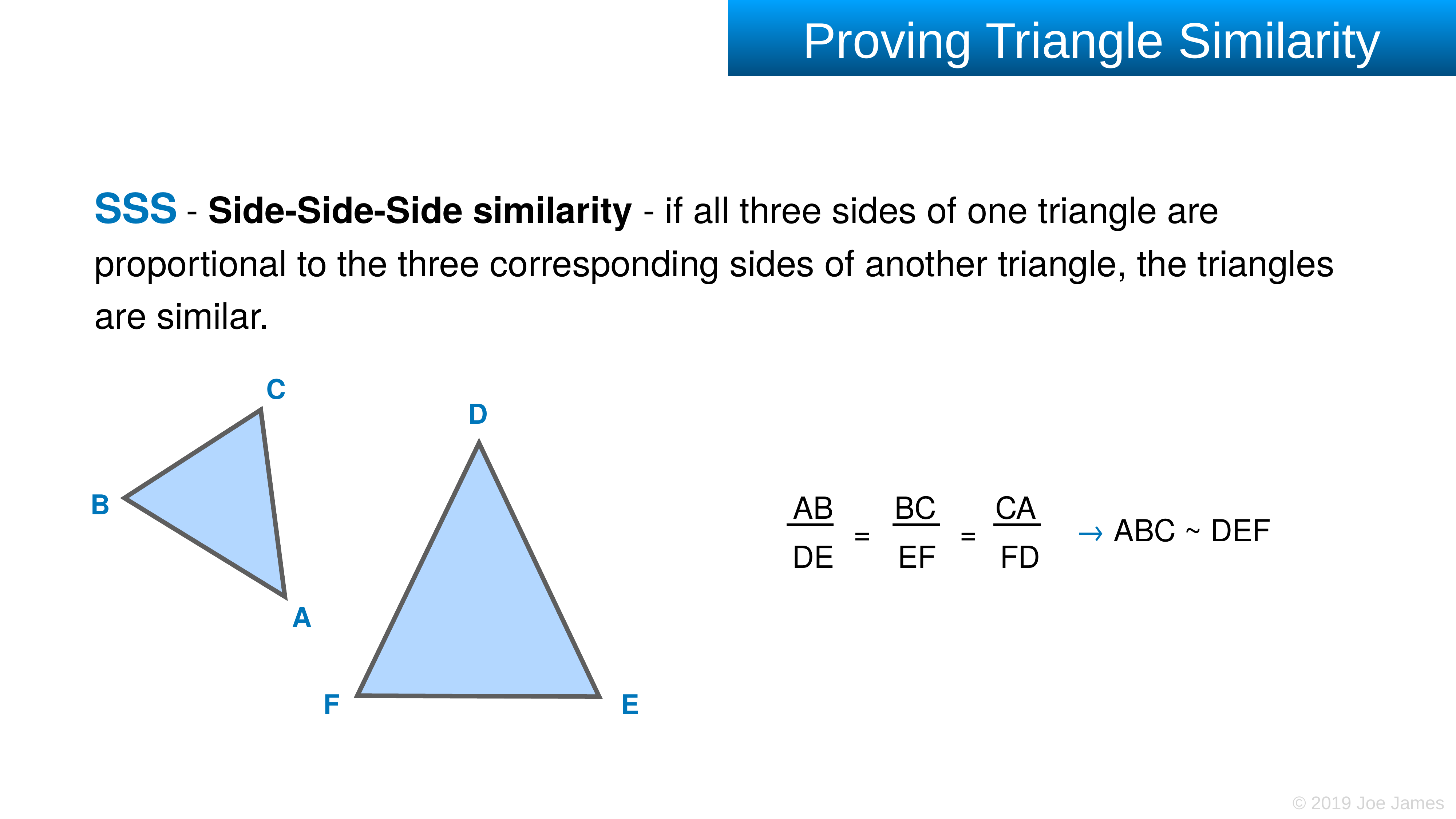

# Proving Triangle Similarity
SSS - Side-Side-Side similarity - if all three sides of one triangle are proportional to the three corresponding sides of another triangle, the triangles are similar.
C
D

AB
BC
CA
B
→ ABC ~ DEF
=
=

DE
EF
FD
A
F
E